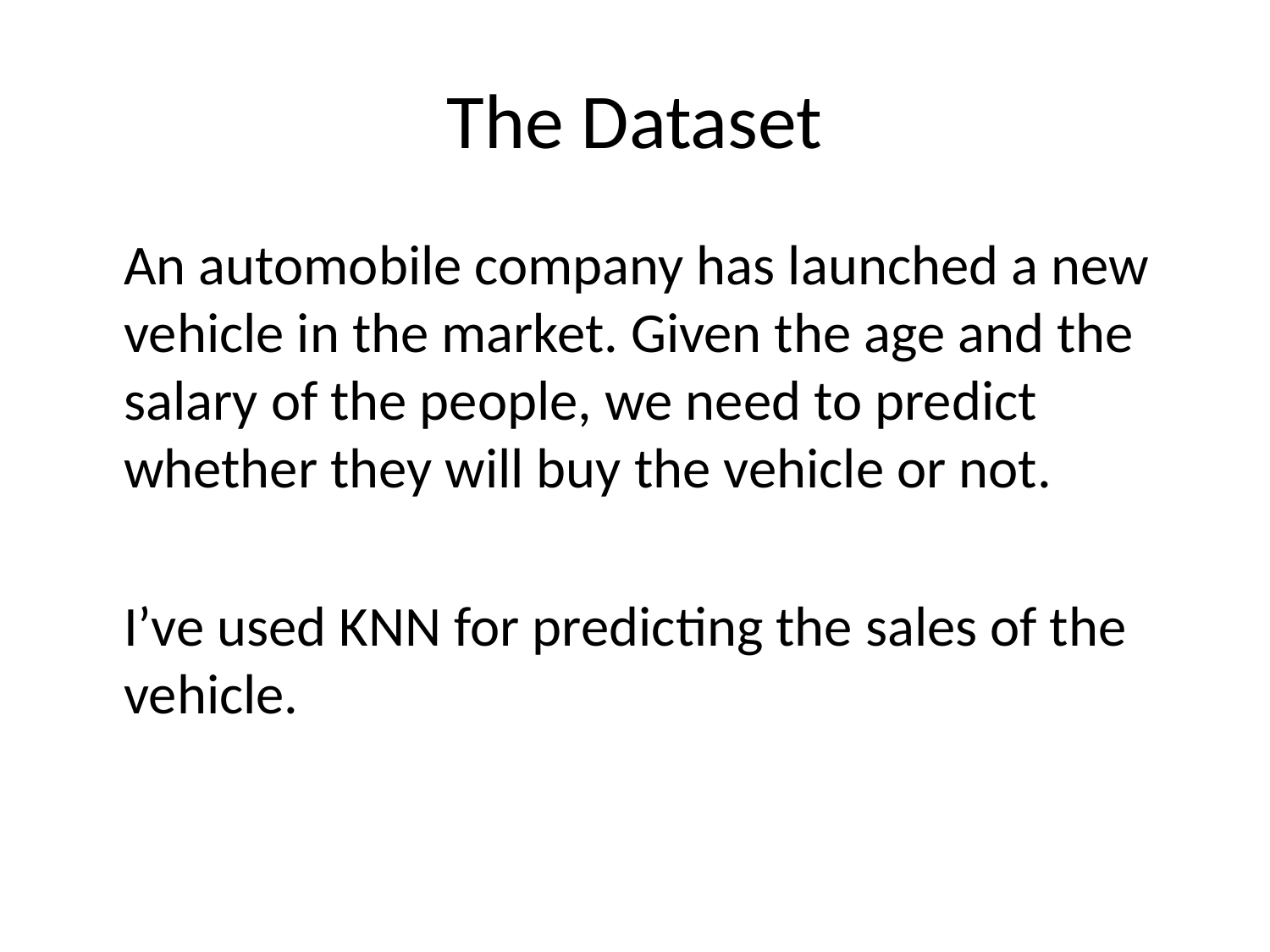

# The Dataset
	An automobile company has launched a new vehicle in the market. Given the age and the salary of the people, we need to predict whether they will buy the vehicle or not.

	I’ve used KNN for predicting the sales of the vehicle.